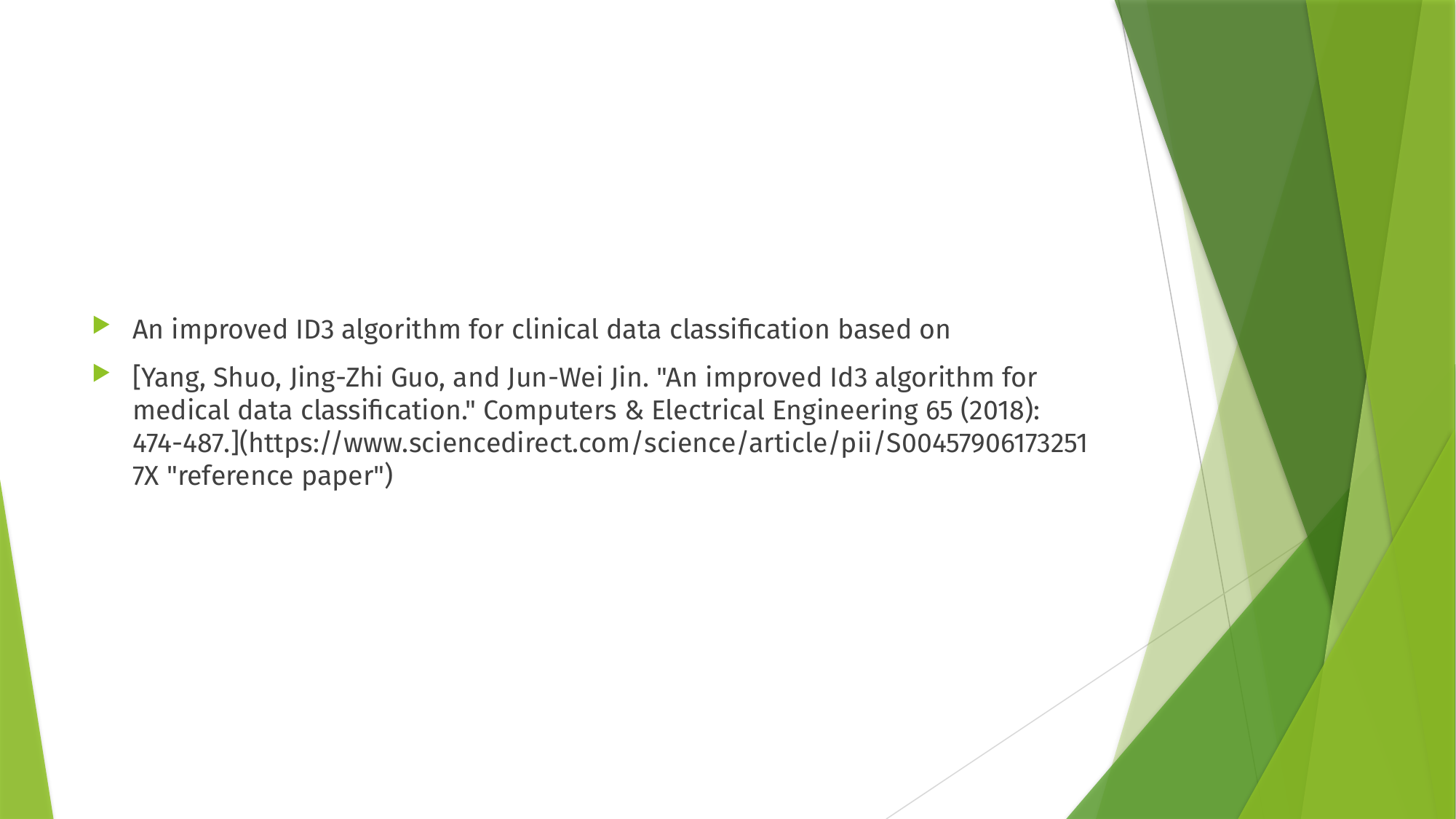

An improved ID3 algorithm for clinical data classification based on
[Yang, Shuo, Jing-Zhi Guo, and Jun-Wei Jin. "An improved Id3 algorithm for medical data classification." Computers & Electrical Engineering 65 (2018): 474-487.](https://www.sciencedirect.com/science/article/pii/S004579061732517X "reference paper")